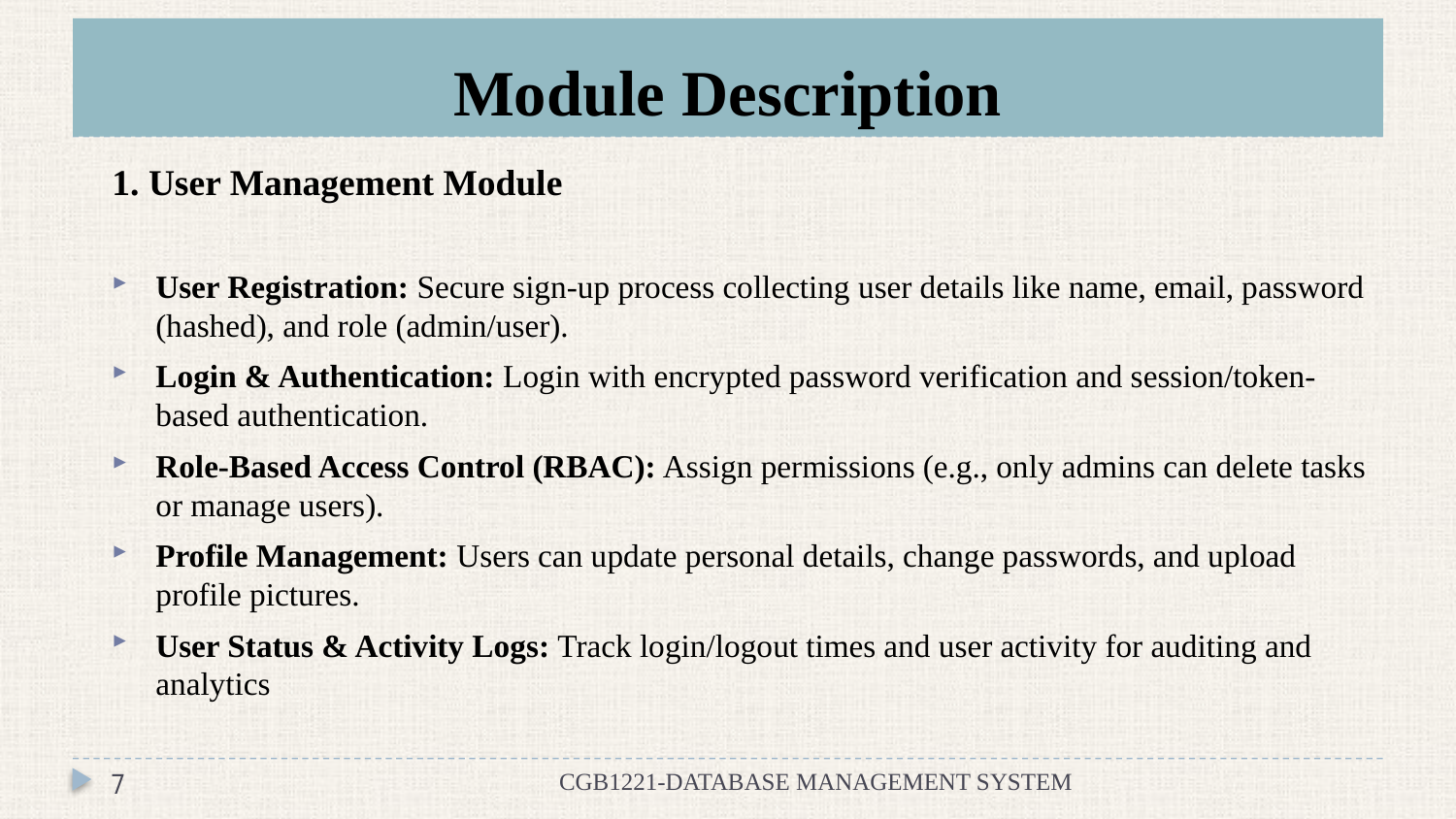

# Module Description
1. User Management Module

User Registration: Secure sign-up process collecting user details like name, email, password (hashed), and role (admin/user).
Login & Authentication: Login with encrypted password verification and session/token-based authentication.
Role-Based Access Control (RBAC): Assign permissions (e.g., only admins can delete tasks or manage users).
Profile Management: Users can update personal details, change passwords, and upload profile pictures.
User Status & Activity Logs: Track login/logout times and user activity for auditing and analytics

7
CGB1221-DATABASE MANAGEMENT SYSTEM